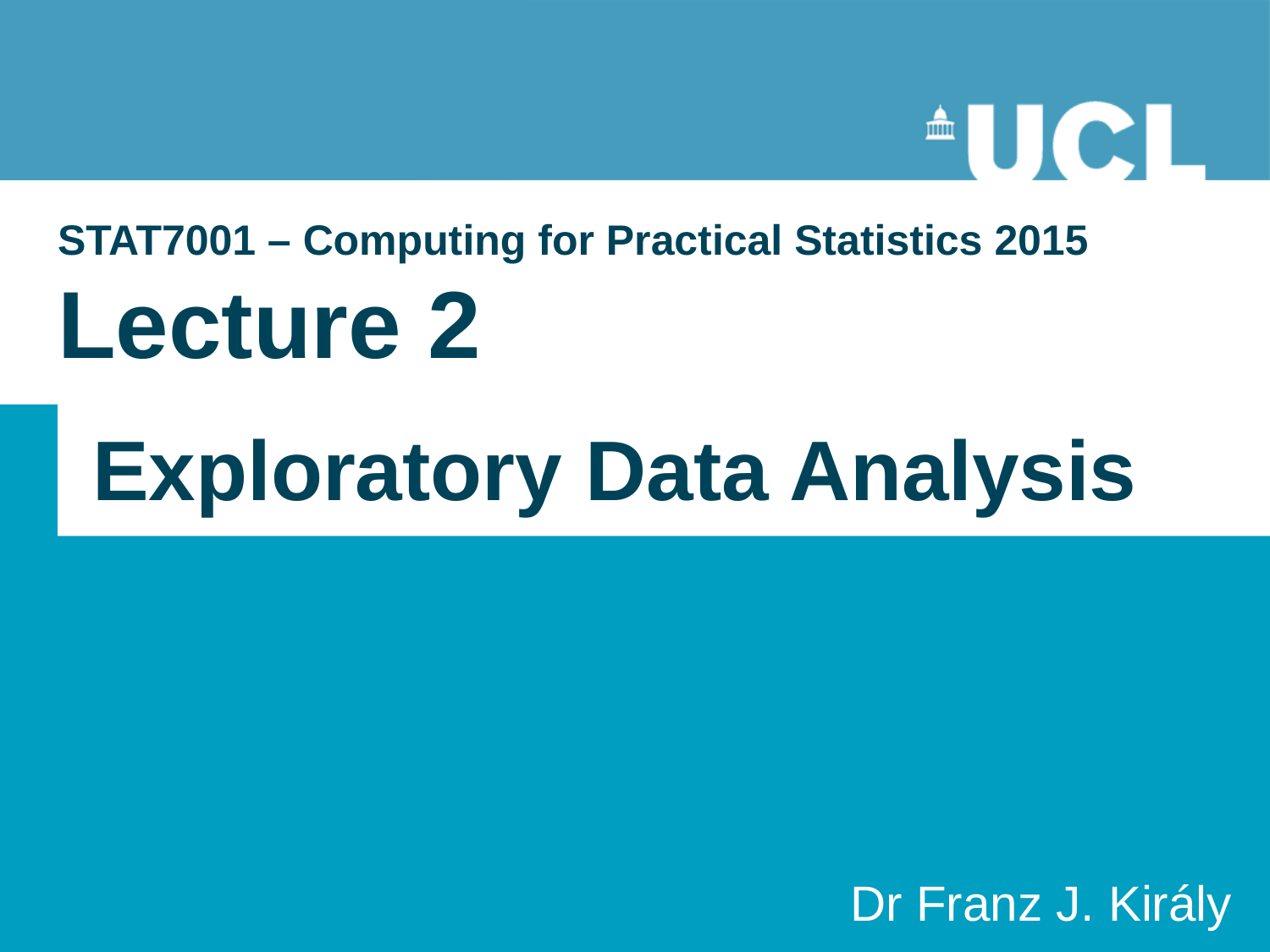

# STAT7001 – Computing for Practical Statistics 2015 Lecture 2

Exploratory Data Analysis

Dr Franz J. Király